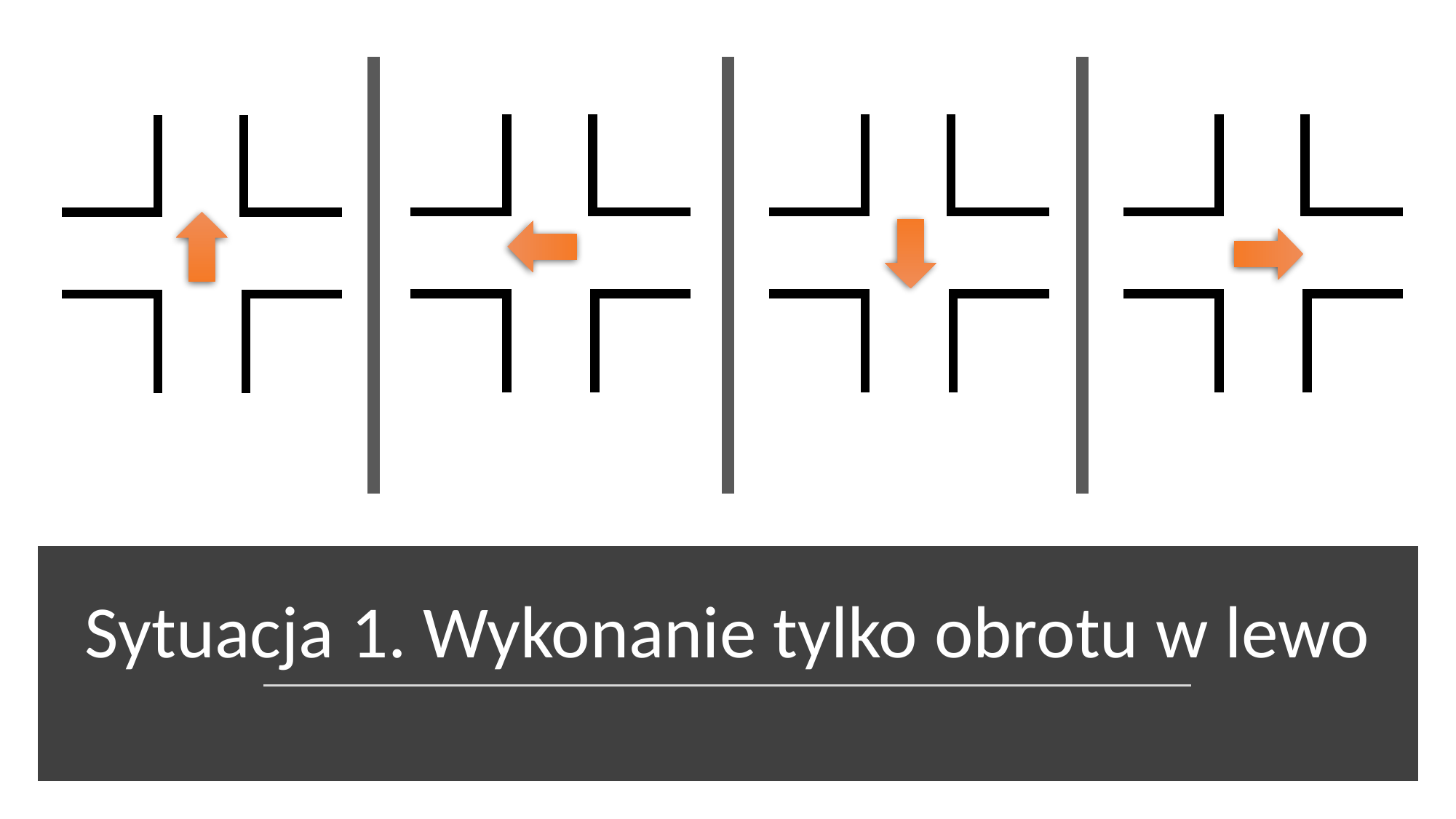

# Sytuacja 1. Wykonanie tylko obrotu w lewo